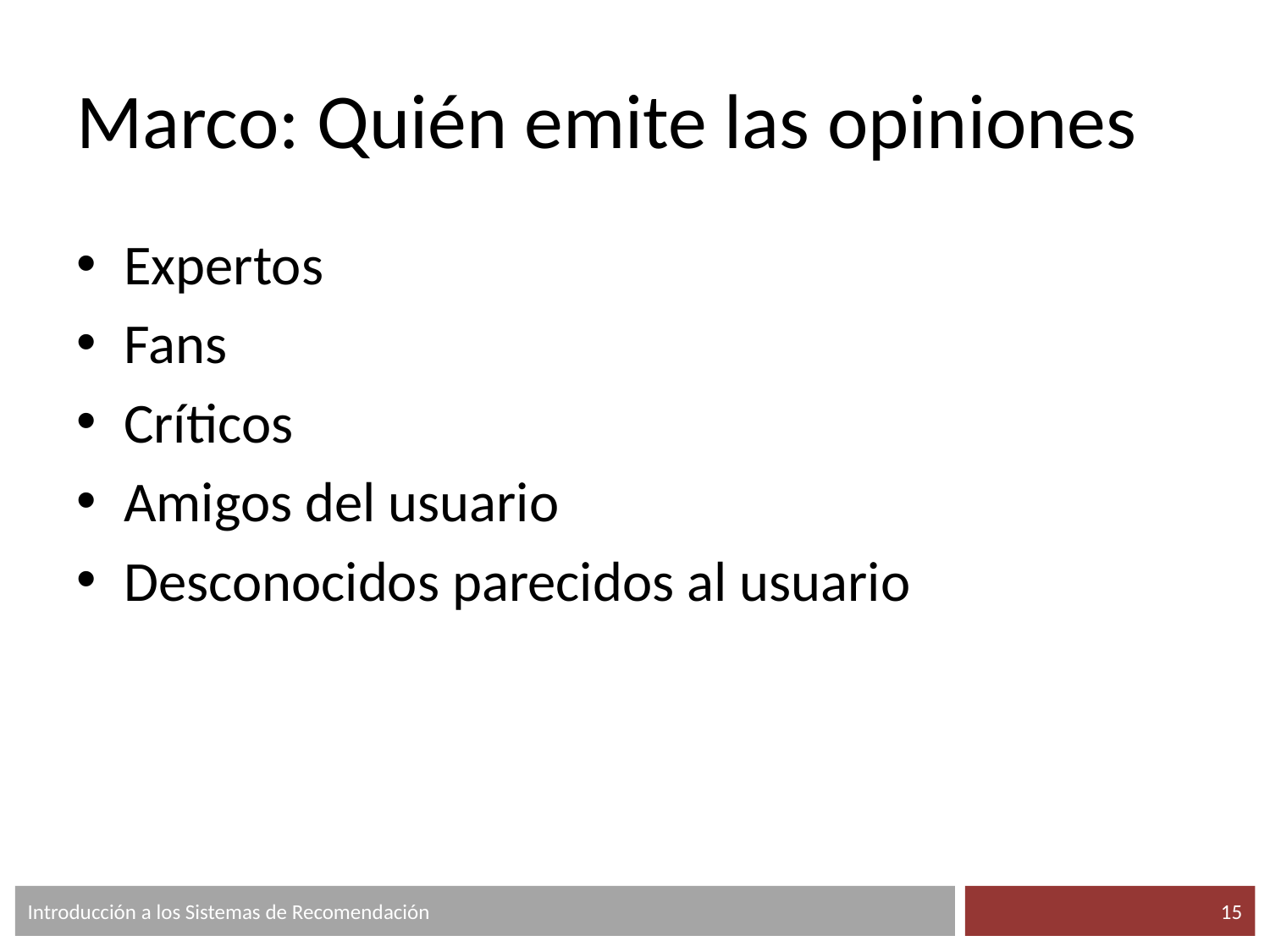

# Marco: Quién emite las opiniones
Expertos
Fans
Críticos
Amigos del usuario
Desconocidos parecidos al usuario
Introducción a los Sistemas de Recomendación
15